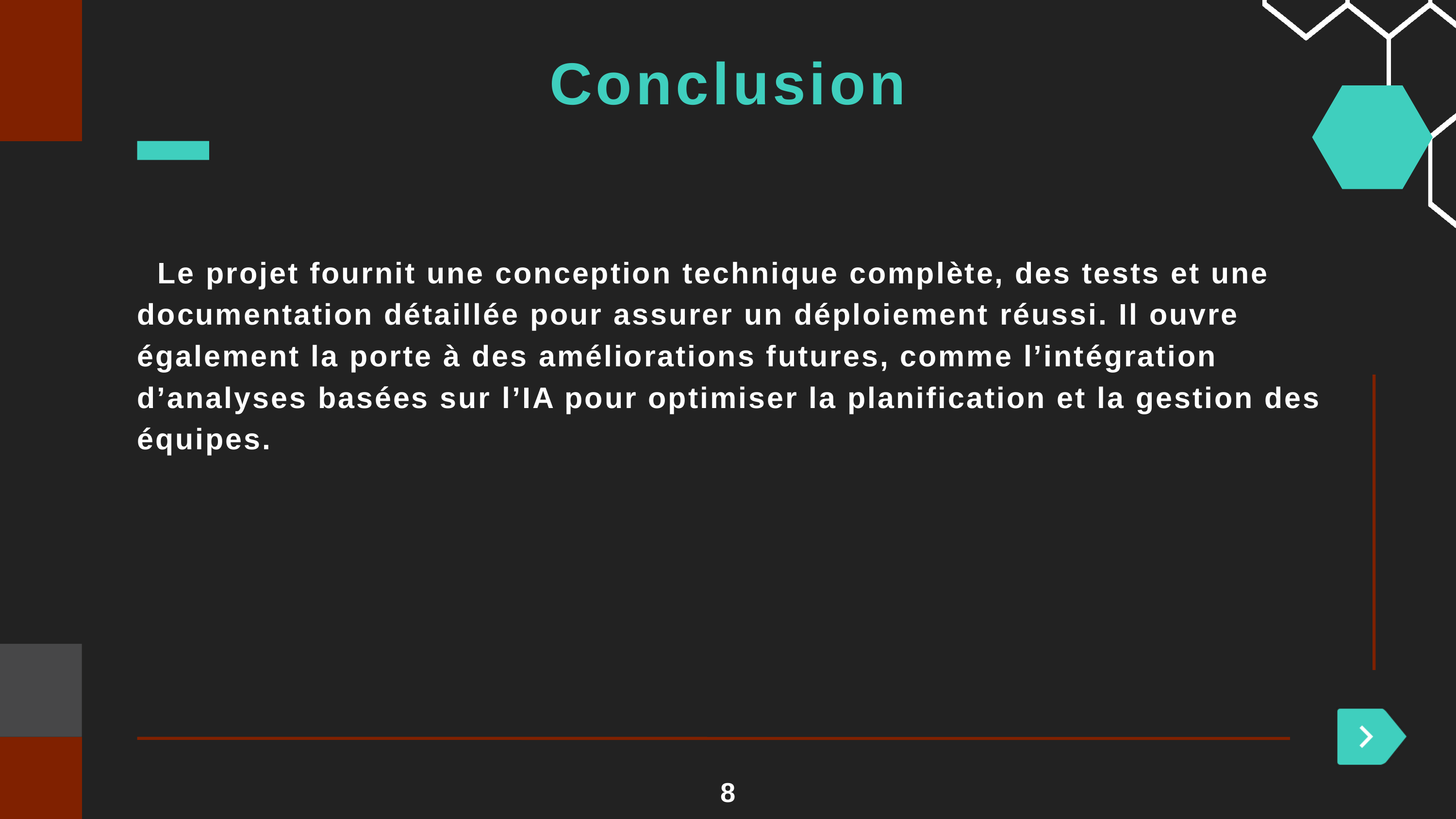

Conclusion

  Le projet fournit une conception technique complète, des tests et une documentation détaillée pour assurer un déploiement réussi. Il ouvre également la porte à des améliorations futures, comme l’intégration d’analyses basées sur l’IA pour optimiser la planification et la gestion des équipes.

8